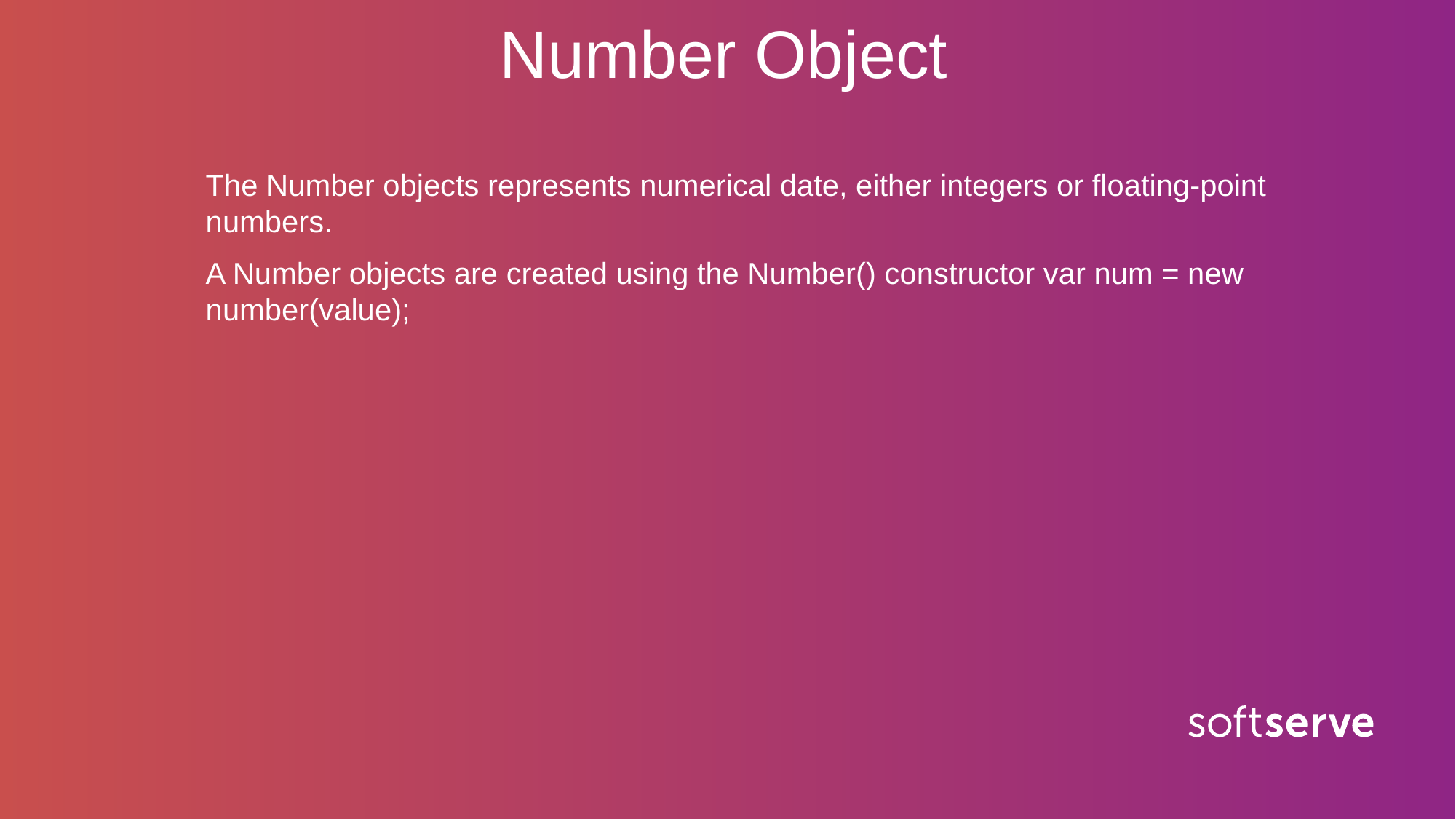

# Number Object
The Number objects represents numerical date, either integers or floating-point numbers.
A Number objects are created using the Number() constructor var num = new number(value);